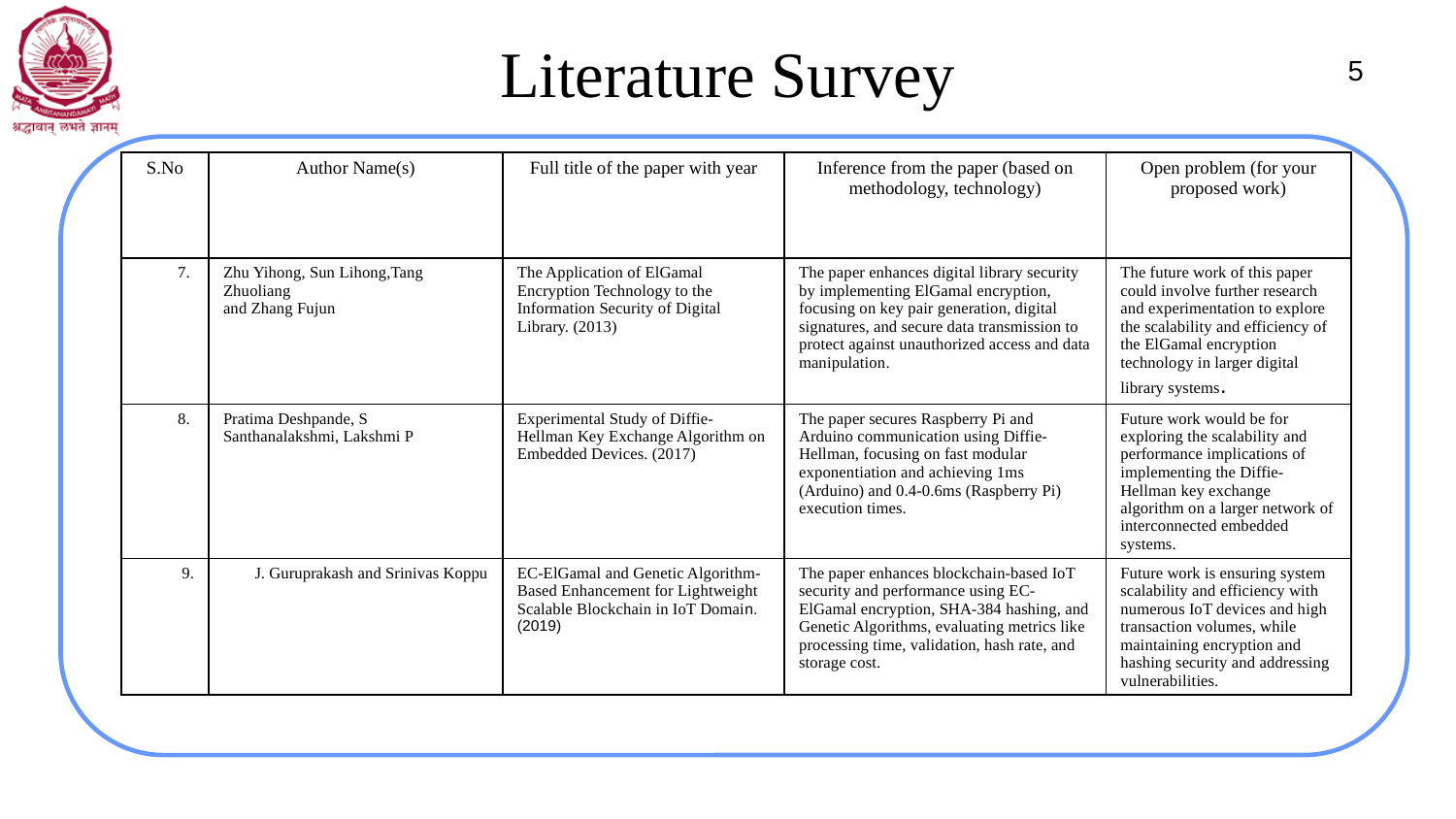

# Literature Survey
5
| S.No | Author Name(s) | Full title of the paper with year | Inference from the paper (based on methodology, technology) | Open problem (for your proposed work) |
| --- | --- | --- | --- | --- |
| 7. | Zhu Yihong, Sun Lihong,Tang Zhuoliang and Zhang Fujun | The Application of ElGamal Encryption Technology to the Information Security of Digital Library. (2013) | The paper enhances digital library security by implementing ElGamal encryption, focusing on key pair generation, digital signatures, and secure data transmission to protect against unauthorized access and data manipulation. | The future work of this paper could involve further research and experimentation to explore the scalability and efficiency of the ElGamal encryption technology in larger digital library systems. |
| 8. | Pratima Deshpande, S Santhanalakshmi, Lakshmi P | Experimental Study of Diffie-Hellman Key Exchange Algorithm on Embedded Devices. (2017) | The paper secures Raspberry Pi and Arduino communication using Diffie-Hellman, focusing on fast modular exponentiation and achieving 1ms (Arduino) and 0.4-0.6ms (Raspberry Pi) execution times. | Future work would be for exploring the scalability and performance implications of implementing the Diffie-Hellman key exchange algorithm on a larger network of interconnected embedded systems. |
| 9. | J. Guruprakash and Srinivas Koppu | EC-ElGamal and Genetic Algorithm-Based Enhancement for Lightweight Scalable Blockchain in IoT Domain. (2019) | The paper enhances blockchain-based IoT security and performance using EC-ElGamal encryption, SHA-384 hashing, and Genetic Algorithms, evaluating metrics like processing time, validation, hash rate, and storage cost. | Future work is ensuring system scalability and efficiency with numerous IoT devices and high transaction volumes, while maintaining encryption and hashing security and addressing vulnerabilities. |